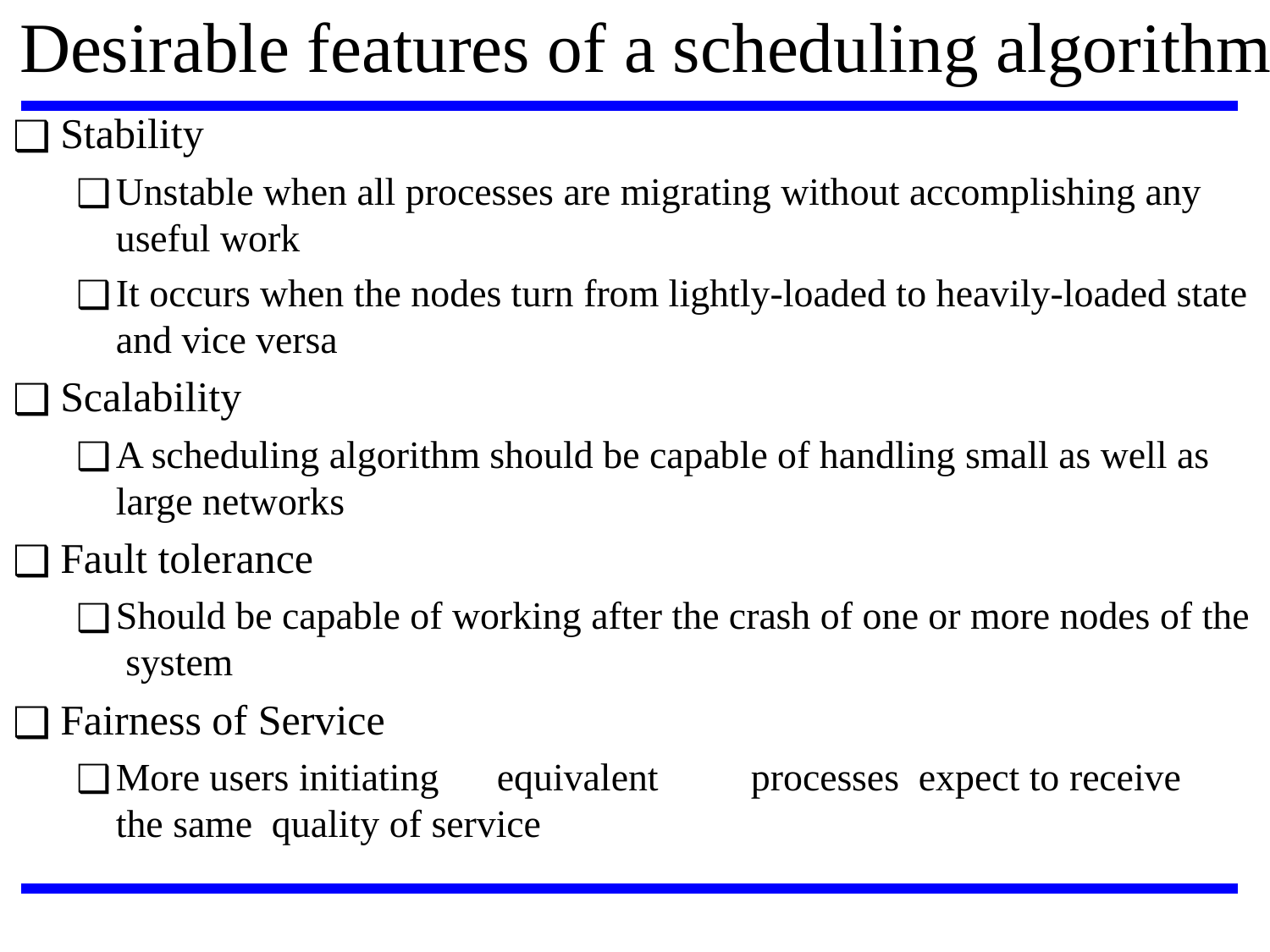

# Desirable features of a scheduling algorithm
Stability
Unstable when all processes are migrating without accomplishing any  useful work
It occurs when the nodes turn from lightly-loaded to heavily-loaded state  and vice versa
Scalability
A scheduling algorithm should be capable of handling small as well as  large networks
Fault tolerance
Should be capable of working after the crash of one or more nodes of the  system
Fairness of Service
More users initiating	equivalent	processes  expect to receive	the same  quality of service